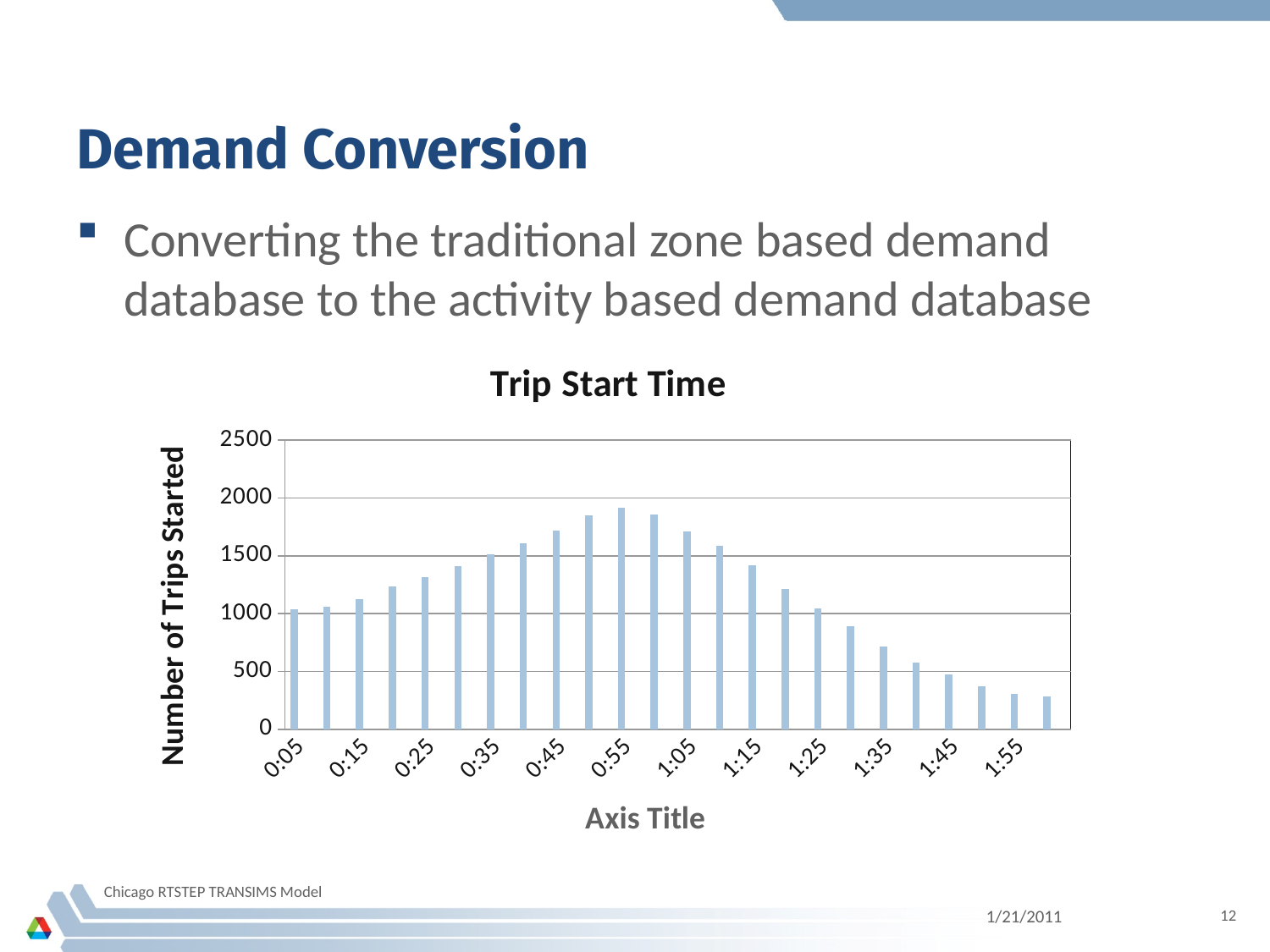

# Demand Conversion
Converting the traditional zone based demand database to the activity based demand database

### Chart: Trip Start Time

| Category | Series 1 | Column1 | Column2 |
|---|---|---|---|
| 3.472222222222229E-3 | 1036.0 | None | None |
| 6.9444444444444675E-3 | 1058.0 | None | None |
| 1.0416666666666701E-2 | 1125.0 | None | None |
| 1.3888888888888959E-2 | 1234.0 | None | None |
| 1.7361111111111174E-2 | 1318.0 | None | None |
| 2.0833333333333405E-2 | 1408.0 | None | None |
| 2.4305555555555552E-2 | 1515.0 | None | None |
| 2.7777777777777977E-2 | 1606.0 | None | None |
| 3.1250000000000076E-2 | 1720.0 | None | None |
| 3.472222222222221E-2 | 1852.0 | None | None |
| 3.8194444444444399E-2 | 1918.0 | None | None |
| 4.1666666666666623E-2 | 1859.0 | None | None |
| 4.5138888888888902E-2 | 1709.0 | None | None |
| 4.8611111111111133E-2 | 1589.0 | None | None |
| 5.2083333333333544E-2 | 1420.0 | None | None |
| 5.5555555555555469E-2 | 1215.0 | None | None |
| 5.9027777777777804E-2 | 1045.0 | None | None |
| 6.2500000000000139E-2 | 894.0 | None | None |
| 6.5972222222222363E-2 | 714.0 | None | None |
| 6.9444444444444586E-2 | 579.0 | None | None |
| 7.2916666666666852E-2 | 478.0 | None | None |
| 7.6388888888888923E-2 | 372.0 | None | None |
| 7.986111111111141E-2 | 303.0 | None | None |
| 8.3333333333333537E-2 | 284.0 | None | None |
Chicago RTSTEP TRANSIMS Model
1/21/2011
12